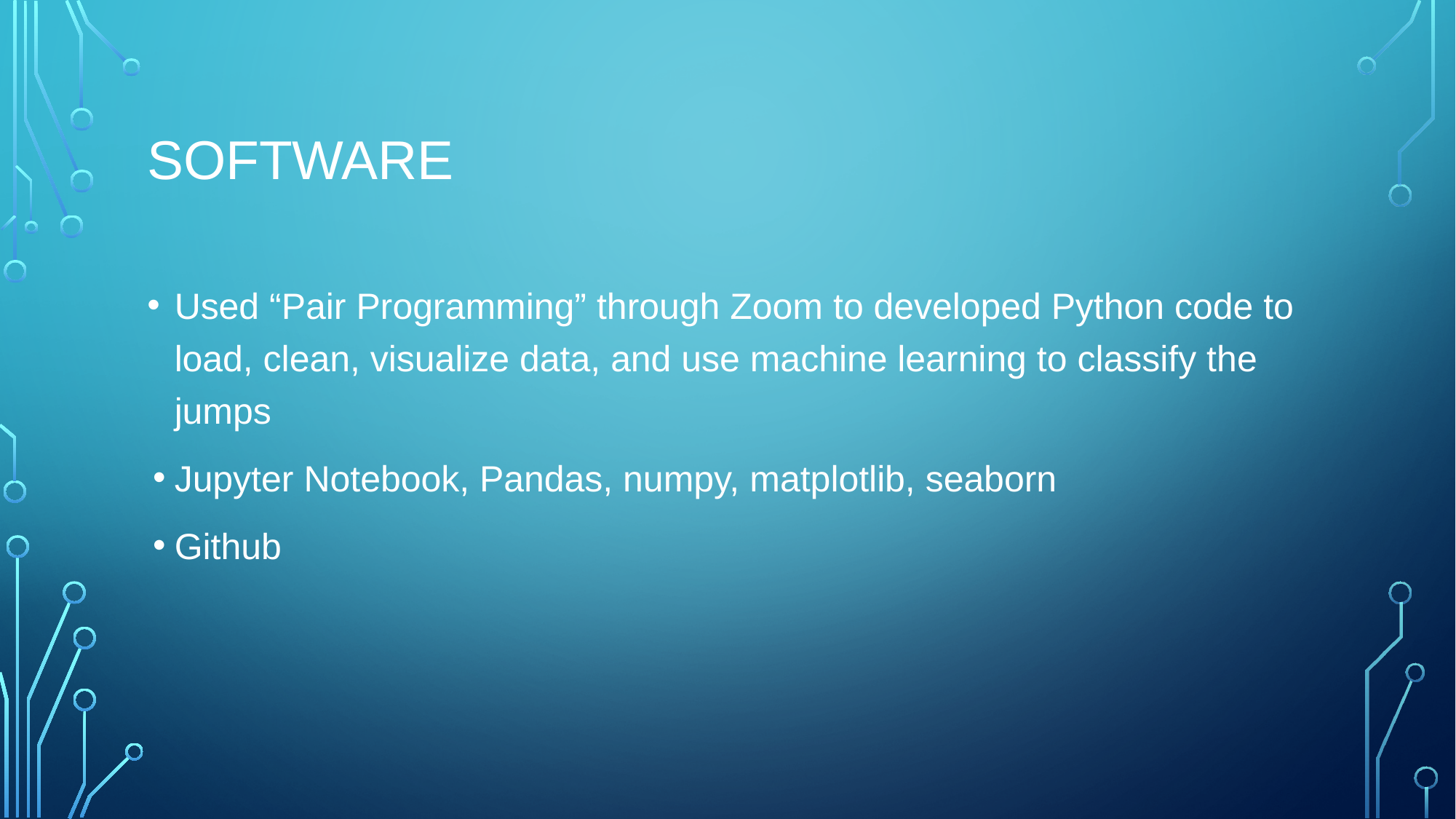

# SOFTWARE
Used “Pair Programming” through Zoom to developed Python code to load, clean, visualize data, and use machine learning to classify the jumps
Jupyter Notebook, Pandas, numpy, matplotlib, seaborn
Github